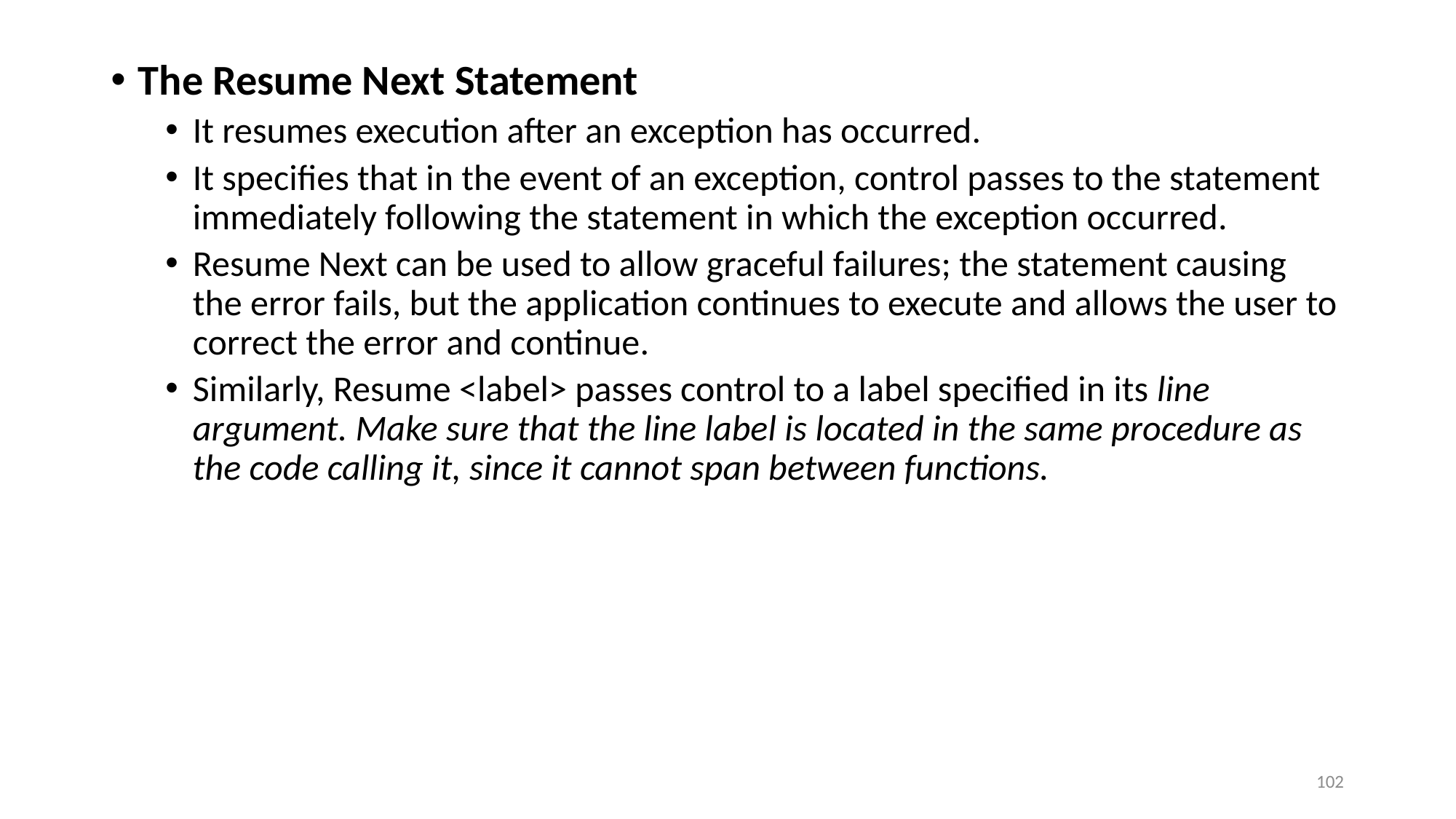

The Resume Next Statement
It resumes execution after an exception has occurred.
It specifies that in the event of an exception, control passes to the statement immediately following the statement in which the exception occurred.
Resume Next can be used to allow graceful failures; the statement causing the error fails, but the application continues to execute and allows the user to correct the error and continue.
Similarly, Resume <label> passes control to a label specified in its line argument. Make sure that the line label is located in the same procedure as the code calling it, since it cannot span between functions.
102